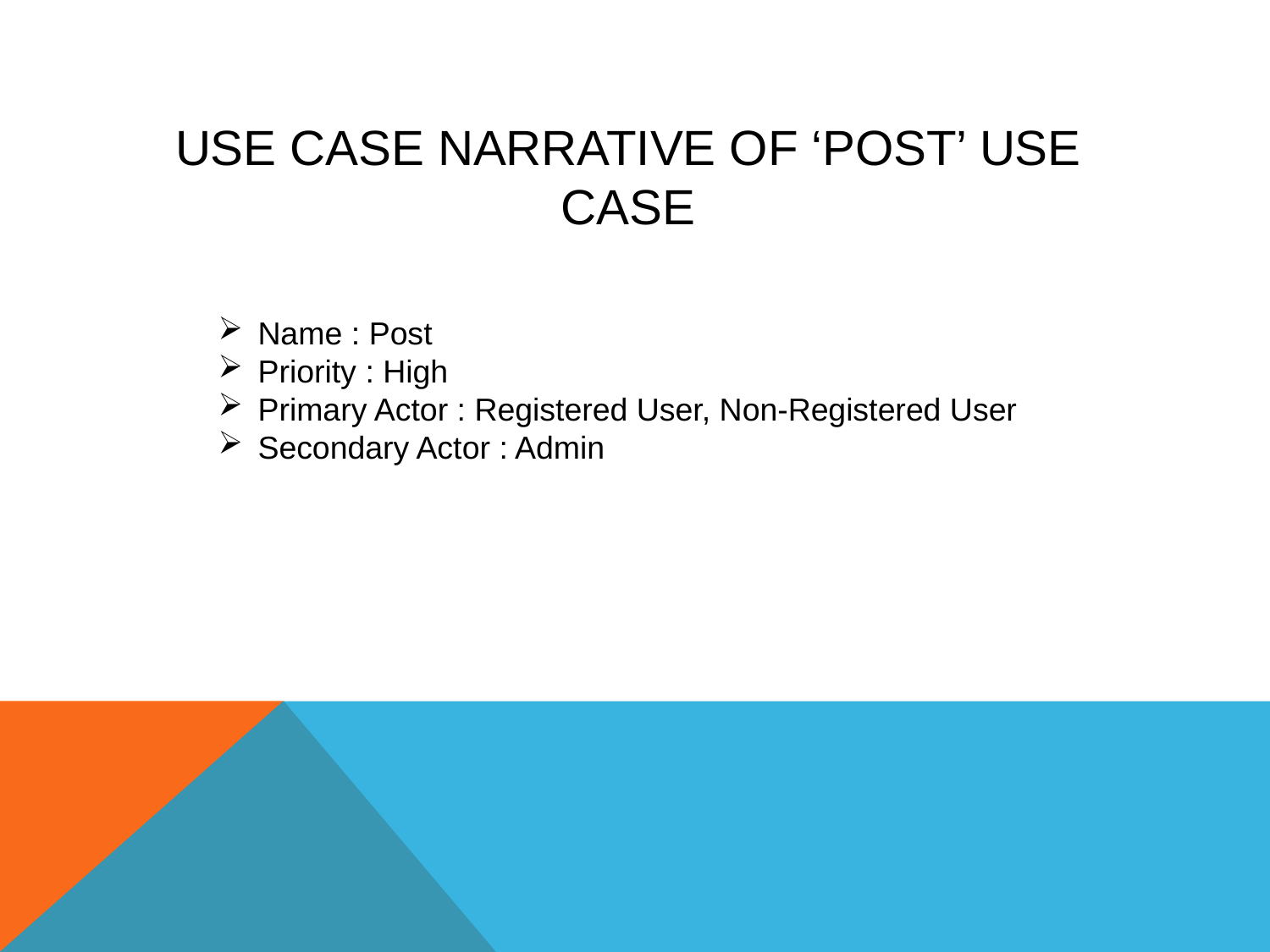

# Use case narrative of ‘post’ use case
Name : Post
Priority : High
Primary Actor : Registered User, Non-Registered User
Secondary Actor : Admin